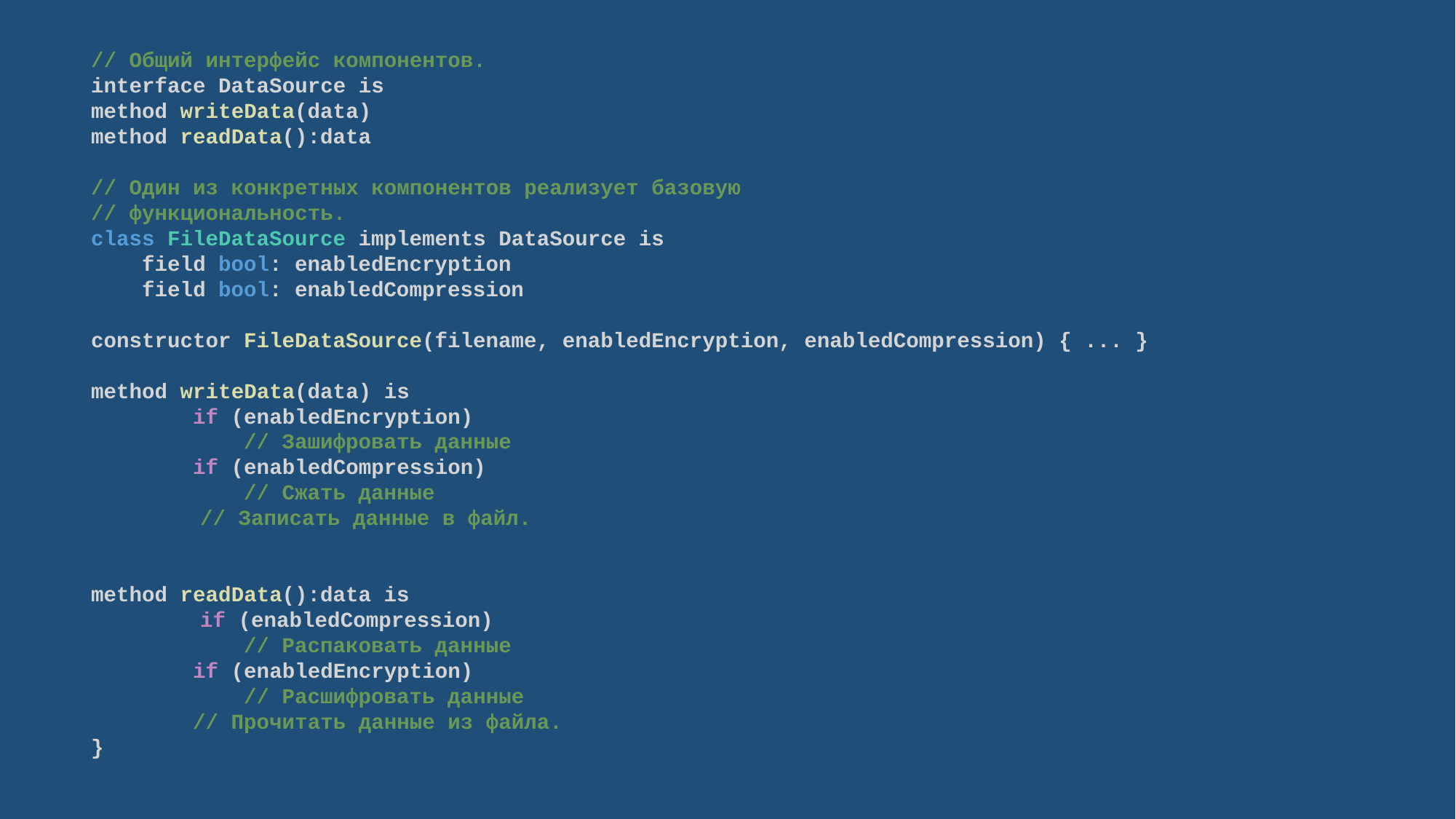

// Общий интерфейс компонентов.
interface DataSource is
method writeData(data)
method readData():data
// Один из конкретных компонентов реализует базовую
// функциональность.
class FileDataSource implements DataSource is
    field bool: enabledEncryption
    field bool: enabledCompression
constructor FileDataSource(filename, enabledEncryption, enabledCompression) { ... }
method writeData(data) is
        if (enabledEncryption)
            // Зашифровать данные
        if (enabledCompression)
            // Сжать данные
	// Записать данные в файл.
method readData():data is
	if (enabledCompression)
            // Распаковать данные
        if (enabledEncryption)
            // Расшифровать данные
        // Прочитать данные из файла.
}